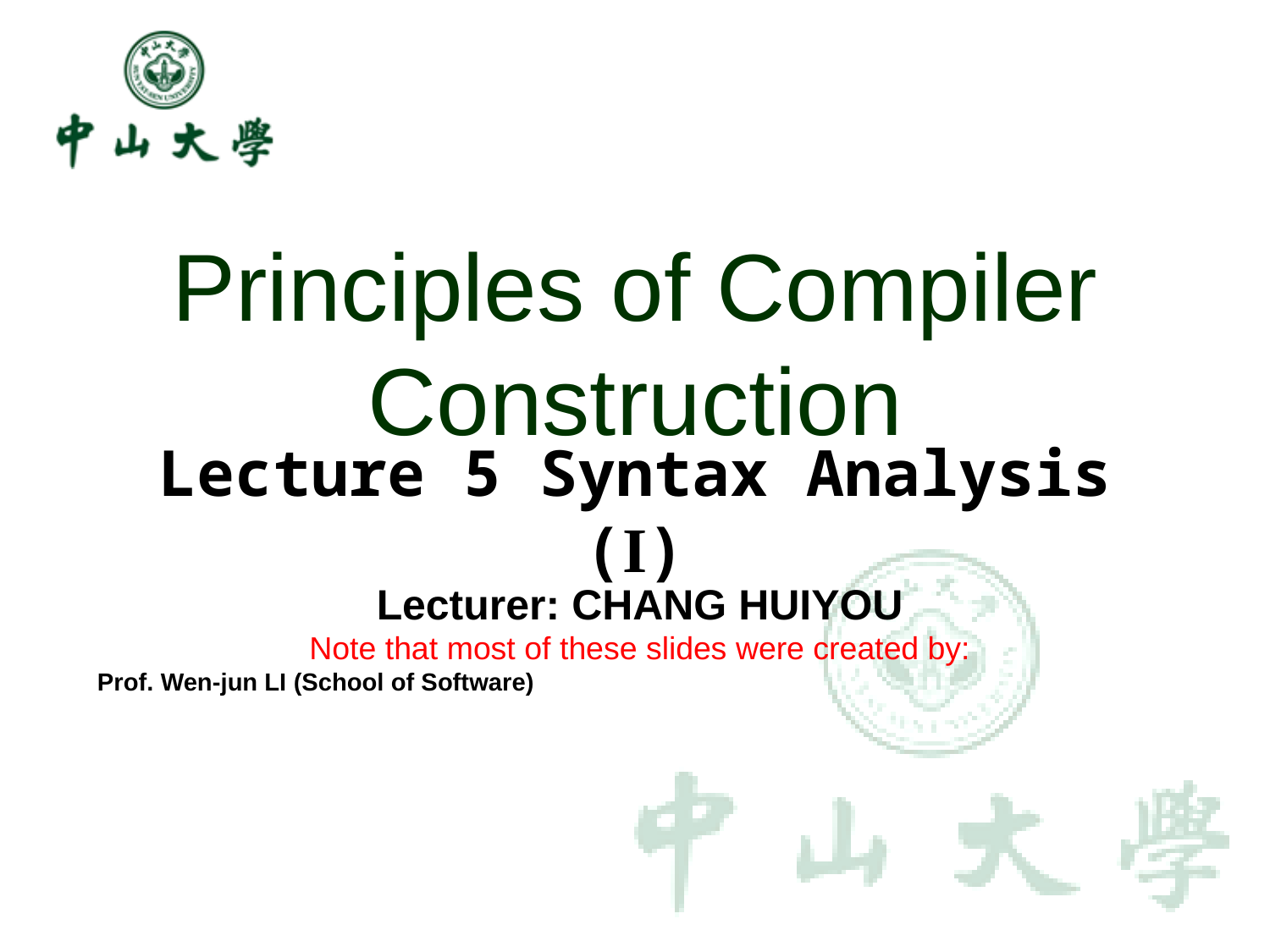

# Principles of Compiler Construction
Lecture 5 Syntax Analysis (I)
Lecturer: CHANG HUIYOU
Note that most of these slides were created by:
Prof. Wen-jun LI (School of Software)